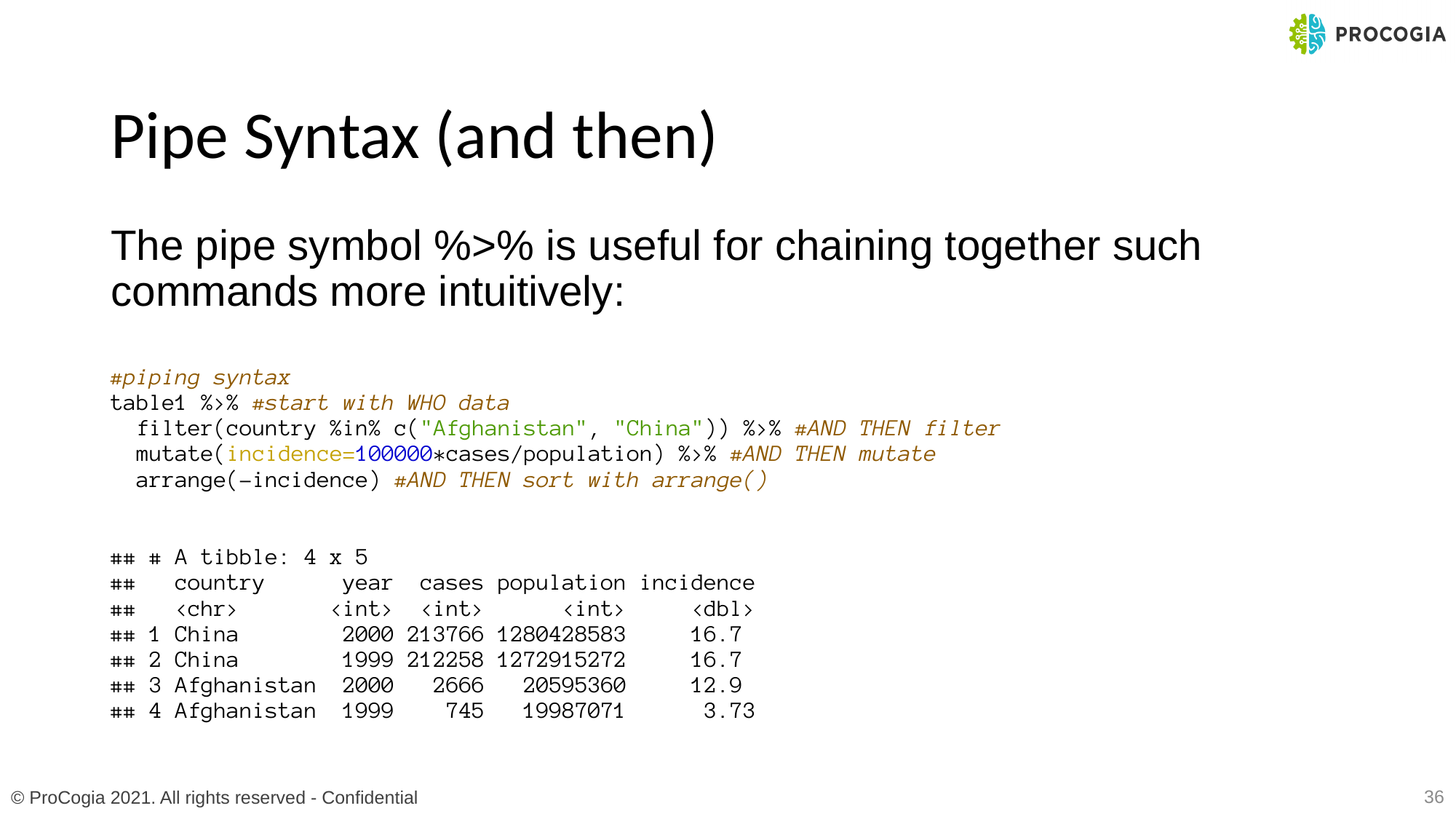

# Pipe Syntax (and then)
The pipe symbol %>% is useful for chaining together such commands more intuitively:
#piping syntax
table1 %>% #start with WHO data
  filter(country %in% c("Afghanistan", "China")) %>% #AND THEN filter
  mutate(incidence=100000*cases/population) %>% #AND THEN mutate
  arrange(-incidence) #AND THEN sort with arrange()

## # A tibble: 4 x 5 ##   country      year  cases population incidence ##   <chr>       <int>  <int>      <int>     <dbl> ## 1 China        2000 213766 1280428583     16.7 ## 2 China        1999 212258 1272915272     16.7 ## 3 Afghanistan  2000   2666   20595360     12.9 ## 4 Afghanistan  1999    745   19987071      3.73
36